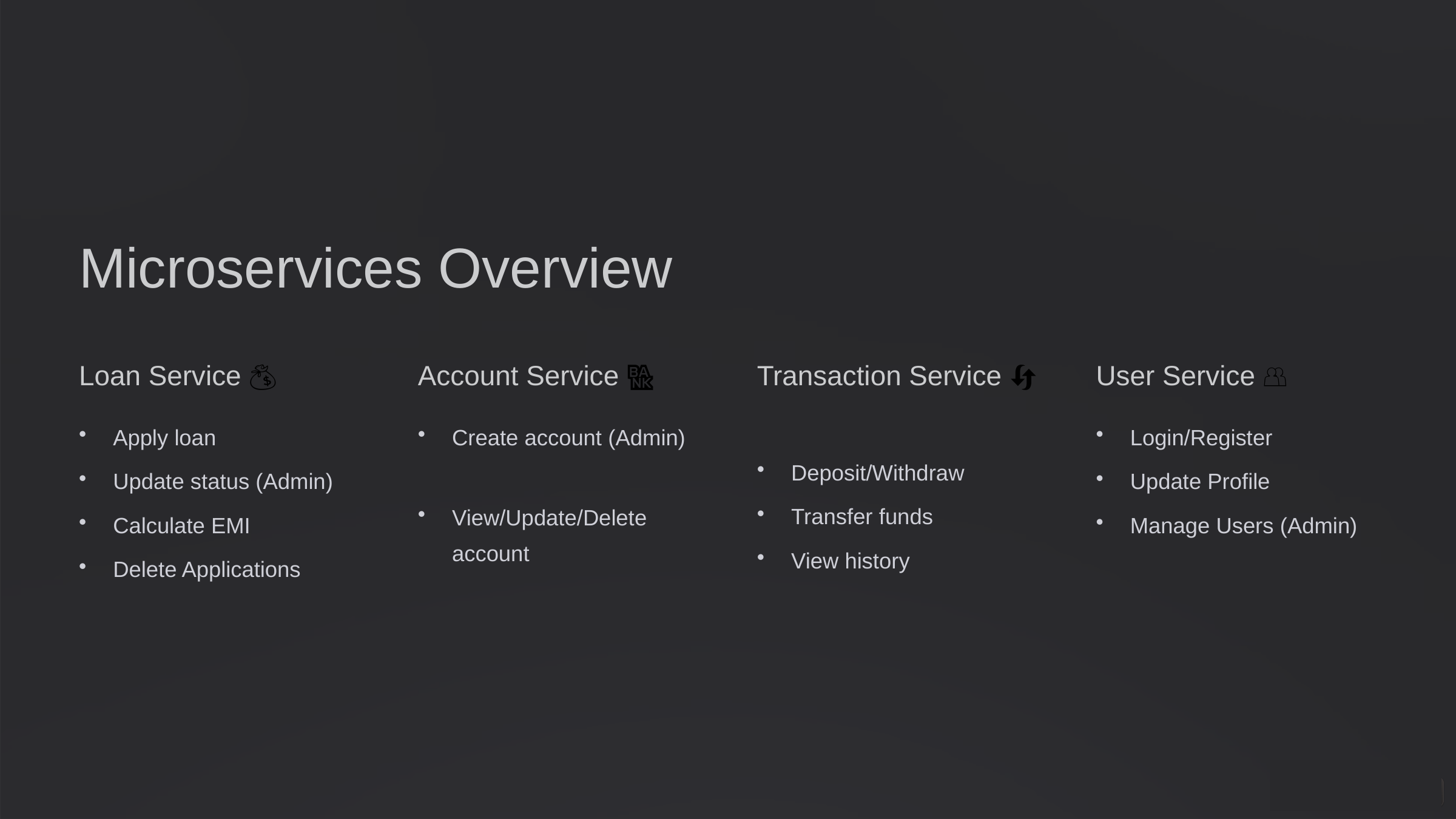

Microservices Overview
Loan Service 💰
Account Service 🏦
Transaction Service 🔄
User Service 👥
Apply loan
Create account (Admin)
Login/Register
Deposit/Withdraw
Update status (Admin)
Update Profile
Transfer funds
View/Update/Delete account
Calculate EMI
Manage Users (Admin)
View history
Delete Applications